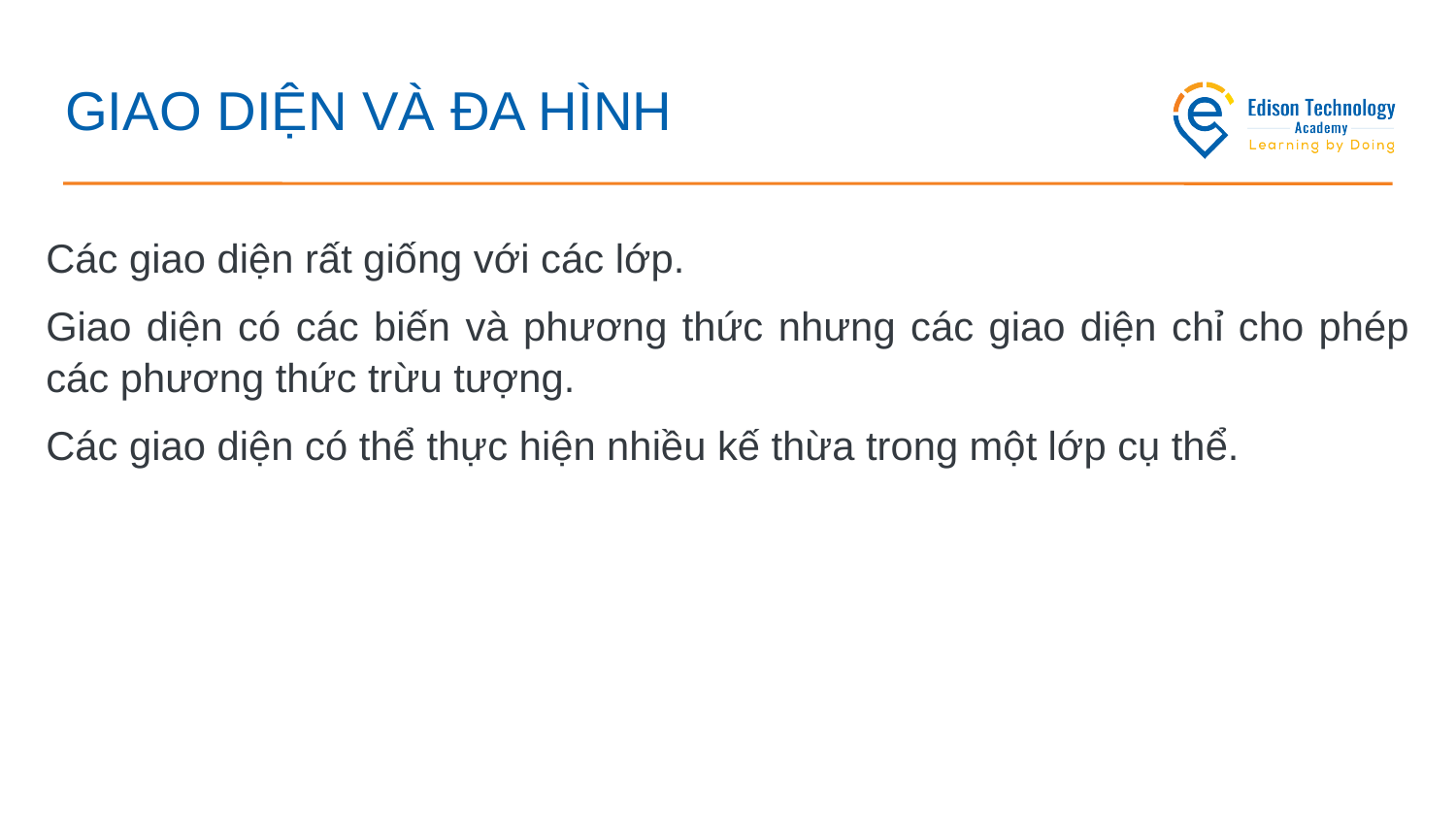

# GIAO DIỆN VÀ ĐA HÌNH
Các giao diện rất giống với các lớp.
Giao diện có các biến và phương thức nhưng các giao diện chỉ cho phép các phương thức trừu tượng.
Các giao diện có thể thực hiện nhiều kế thừa trong một lớp cụ thể.